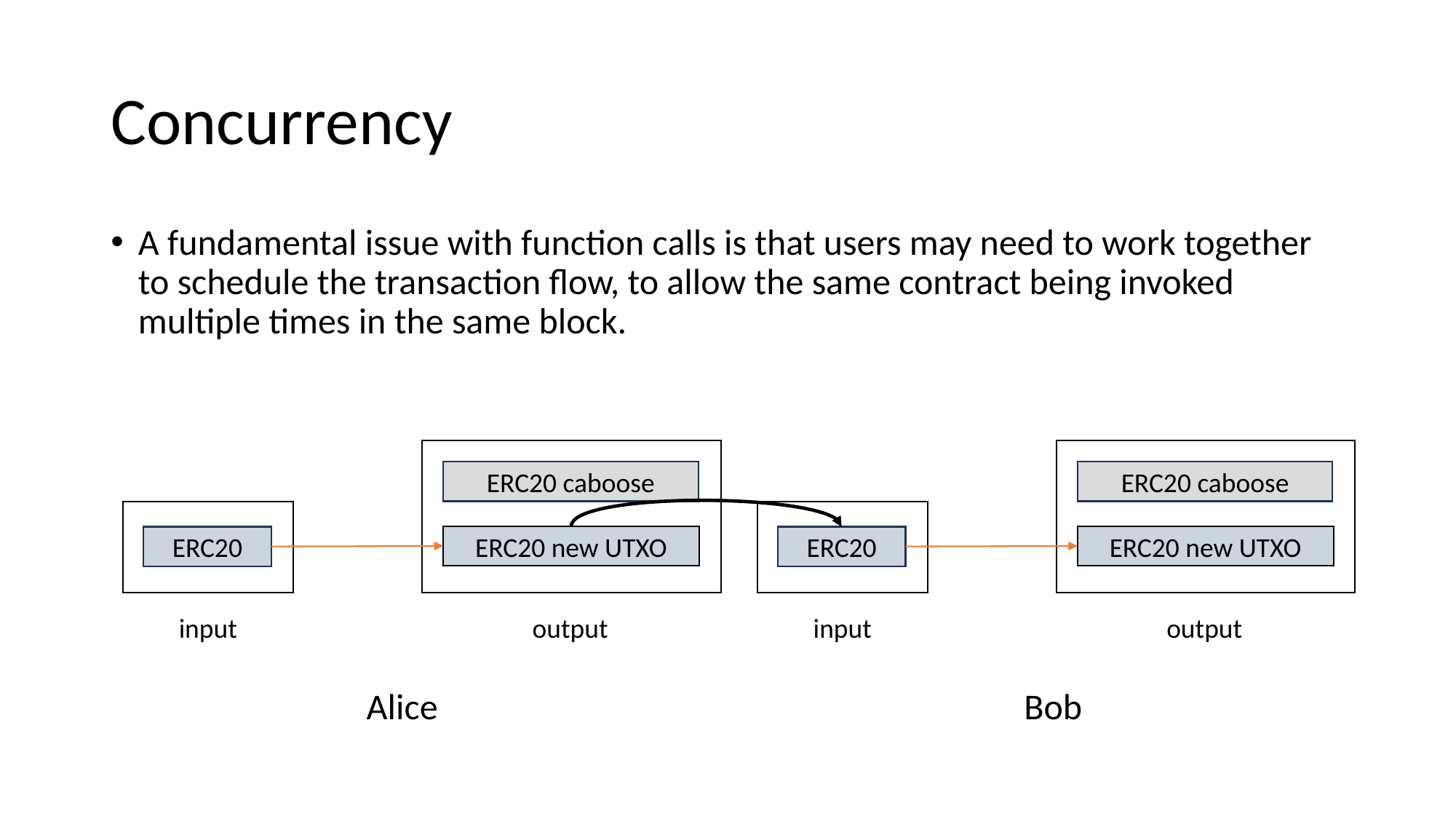

# Concurrency
A fundamental issue with function calls is that users may need to work together to schedule the transaction flow, to allow the same contract being invoked multiple times in the same block.

ERC20 caboose
ERC20 caboose

ERC20 new UTXO
ERC20 new UTXO
ERC20
ERC20
input
output
input
output
Bob
Alice